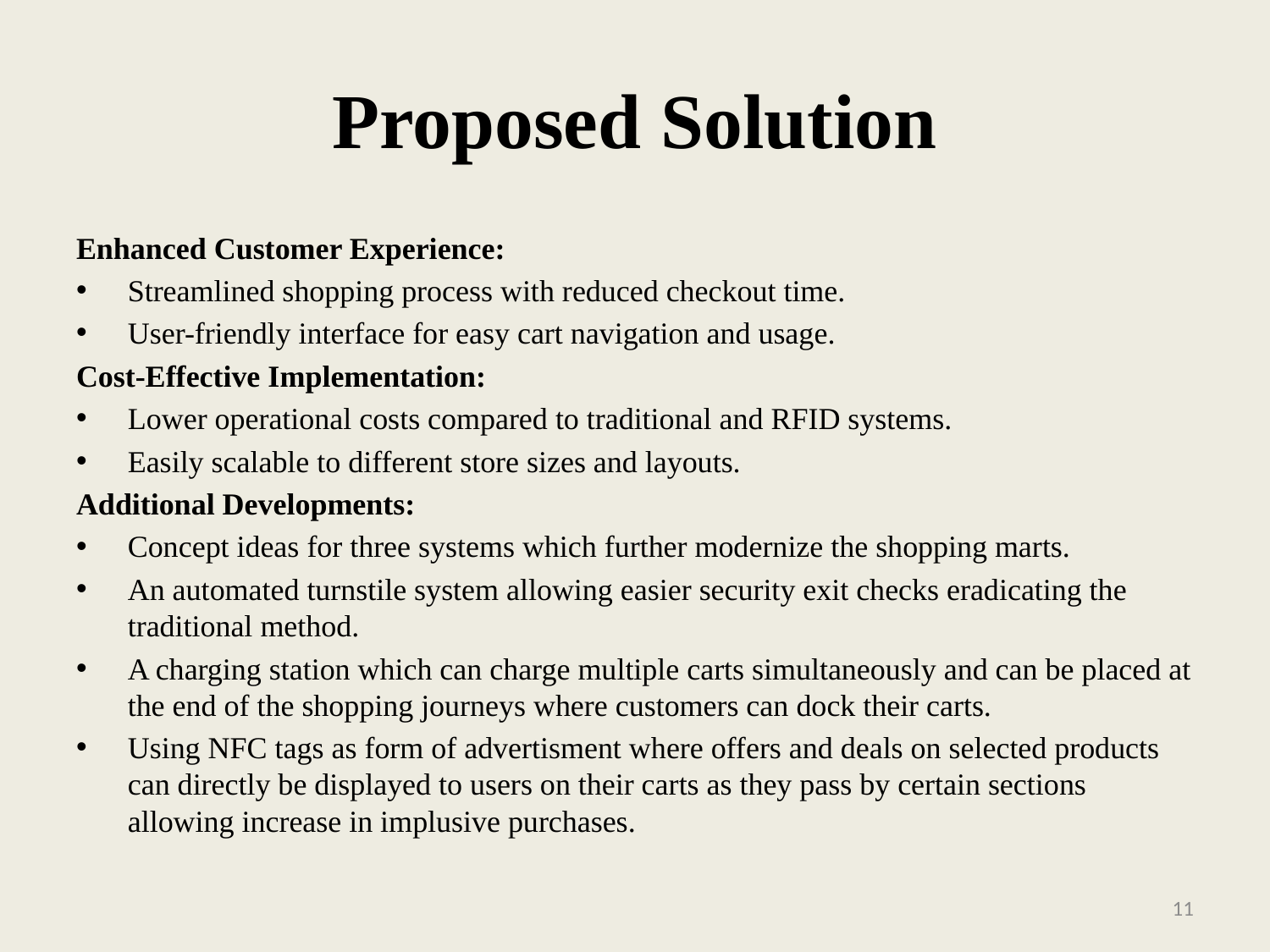

# Proposed Solution
Enhanced Customer Experience:
Streamlined shopping process with reduced checkout time.
User-friendly interface for easy cart navigation and usage.
Cost-Effective Implementation:
Lower operational costs compared to traditional and RFID systems.
Easily scalable to different store sizes and layouts.
Additional Developments:
Concept ideas for three systems which further modernize the shopping marts.
An automated turnstile system allowing easier security exit checks eradicating the traditional method.
A charging station which can charge multiple carts simultaneously and can be placed at the end of the shopping journeys where customers can dock their carts.
Using NFC tags as form of advertisment where offers and deals on selected products can directly be displayed to users on their carts as they pass by certain sections allowing increase in implusive purchases.
11